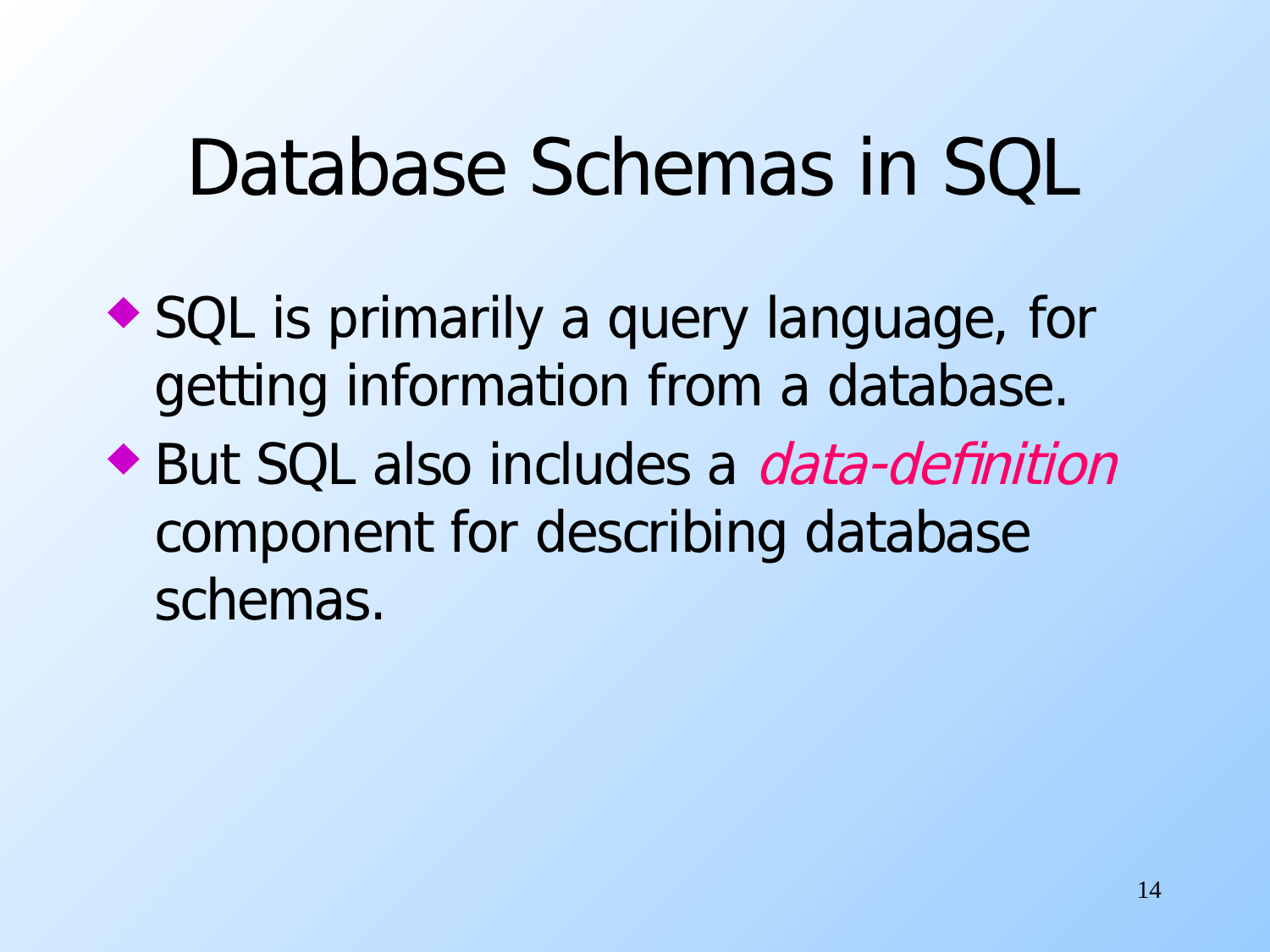

# Database Schemas in SQL
SQL is primarily a query language, for getting information from a database.
But SQL also includes a data-definition component for describing database schemas.
14